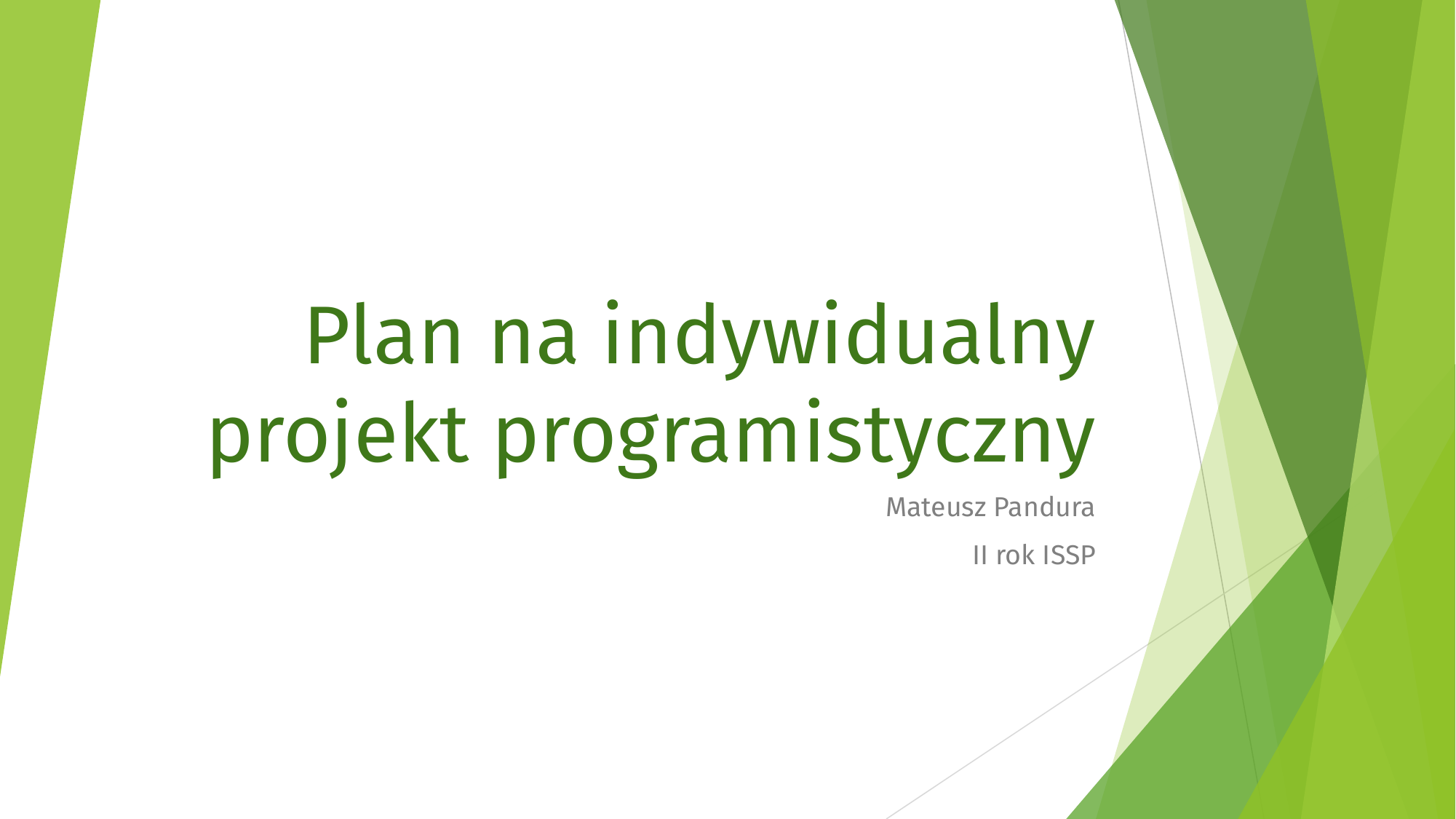

# Plan na indywidualny projekt programistyczny
Mateusz Pandura
II rok ISSP